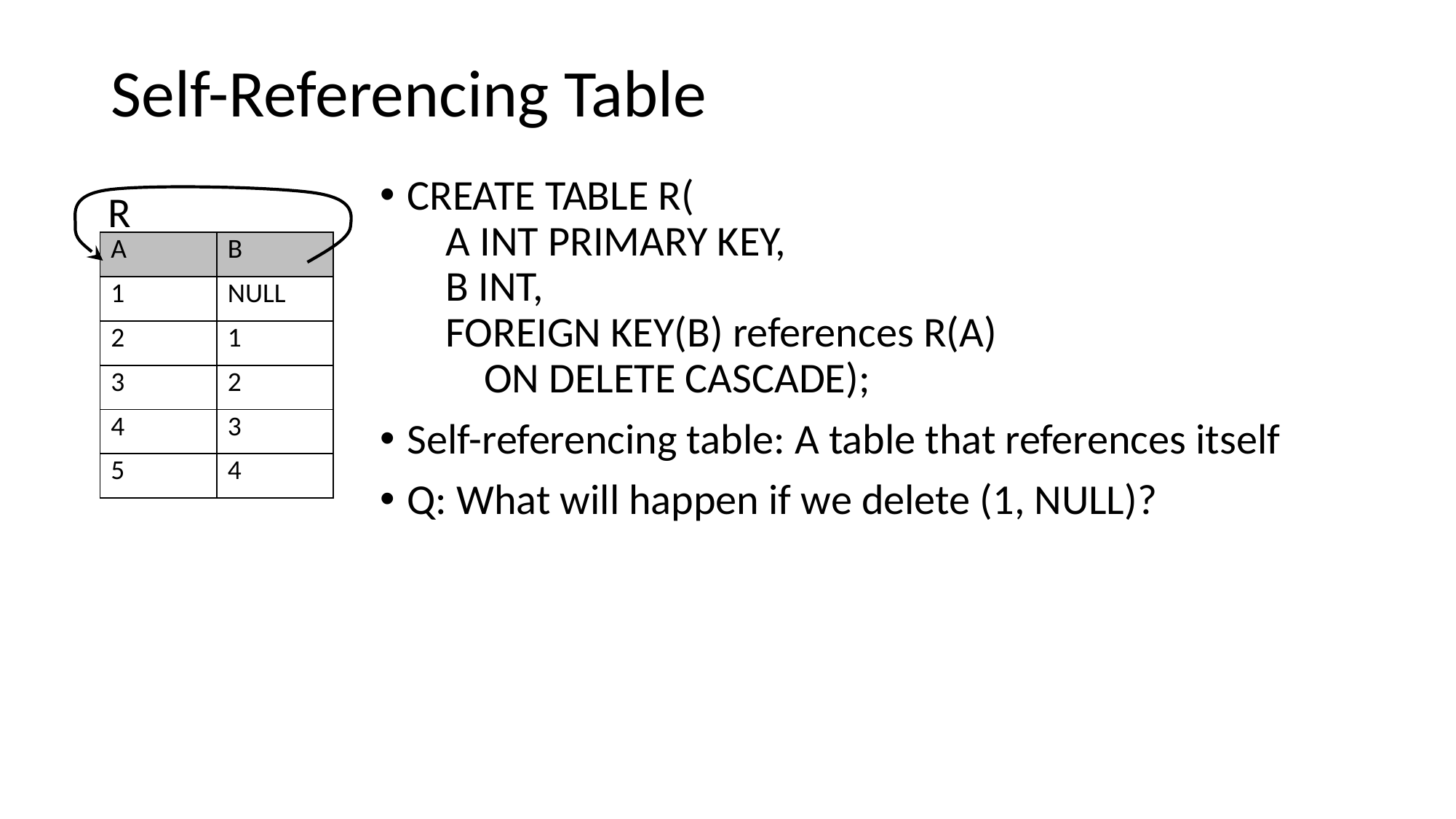

# Self-Referencing Table
CREATE TABLE R(
    A INT PRIMARY KEY,
    B INT,
    FOREIGN KEY(B) references R(A)
        ON DELETE CASCADE);
Self-referencing table: A table that references itself
Q: What will happen if we delete (1, NULL)?

R

| A | B |
| --- | --- |
| 1 | NULL |
| 2 | 1 |
| 3 | 2 |
| 4 | 3 |
| 5 | 4 |